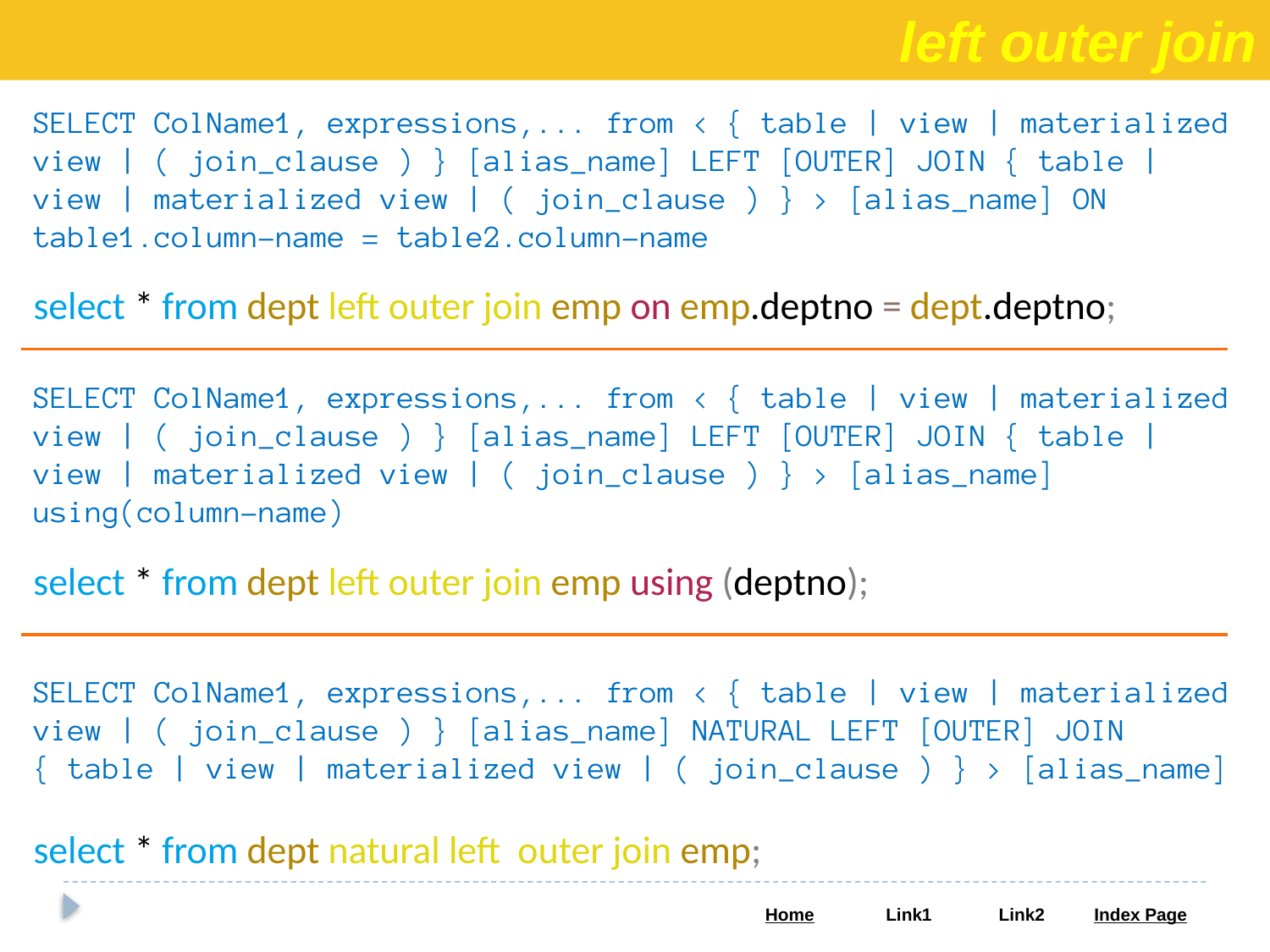

left outer join
SELECT ColName1, expressions,... from < { table | view | materialized view | ( join_clause ) } [alias_name] LEFT [OUTER] JOIN { table | view | materialized view | ( join_clause ) } > [alias_name] ON table1.column-name = table2.column-name
select * from dept left outer join emp on emp.deptno = dept.deptno;
SELECT ColName1, expressions,... from < { table | view | materialized view | ( join_clause ) } [alias_name] LEFT [OUTER] JOIN { table | view | materialized view | ( join_clause ) } > [alias_name] using(column-name)
select * from dept left outer join emp using (deptno);
SELECT ColName1, expressions,... from < { table | view | materialized view | ( join_clause ) } [alias_name] NATURAL LEFT [OUTER] JOIN { table | view | materialized view | ( join_clause ) } > [alias_name]
select * from dept natural left  outer join emp;